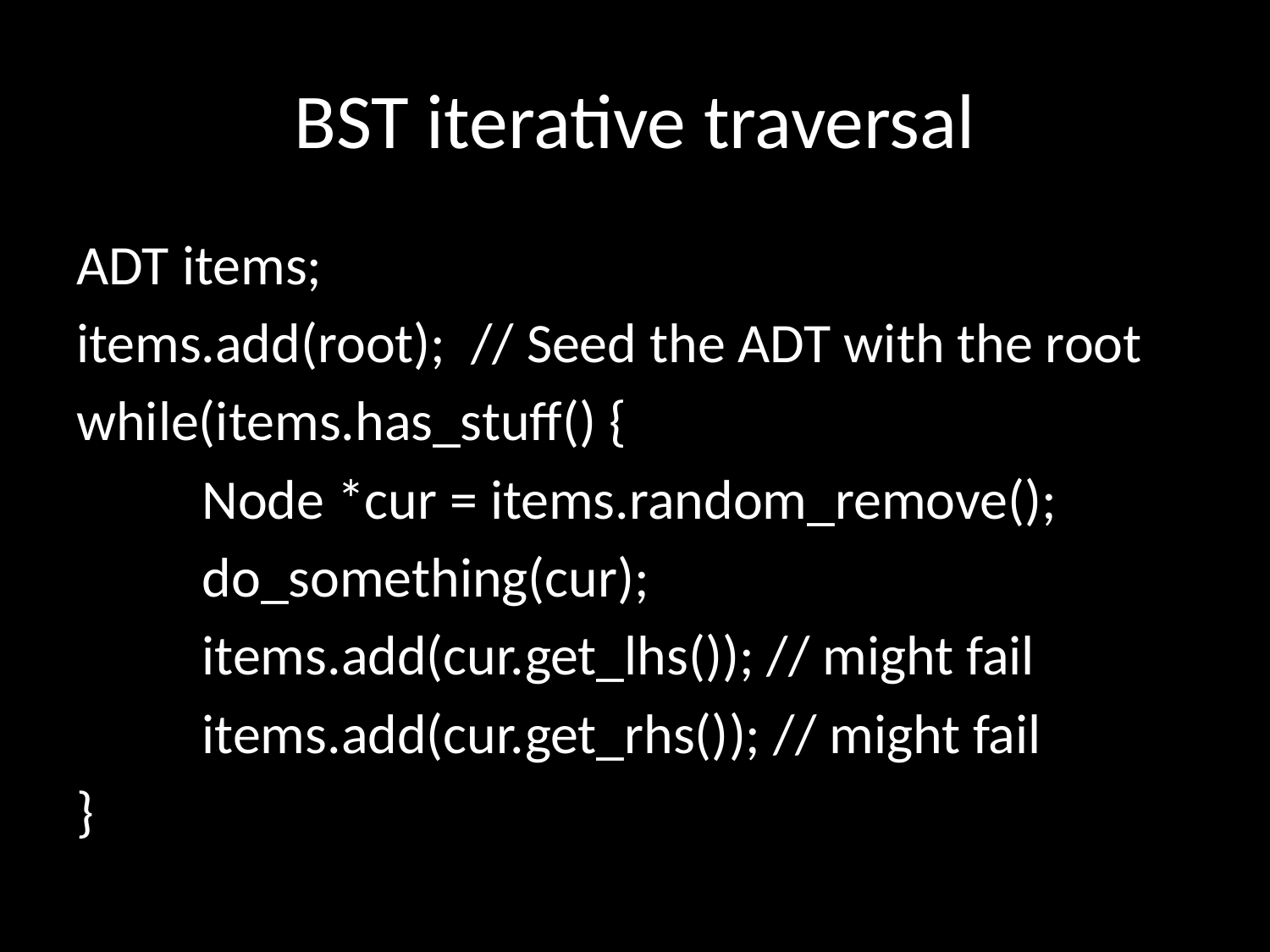

# BST iterative traversal
ADT items;
items.add(root);  // Seed the ADT with the root
while(items.has_stuff() {
	Node *cur = items.random_remove();
	do_something(cur);
	items.add(cur.get_lhs()); // might fail
	items.add(cur.get_rhs()); // might fail
}